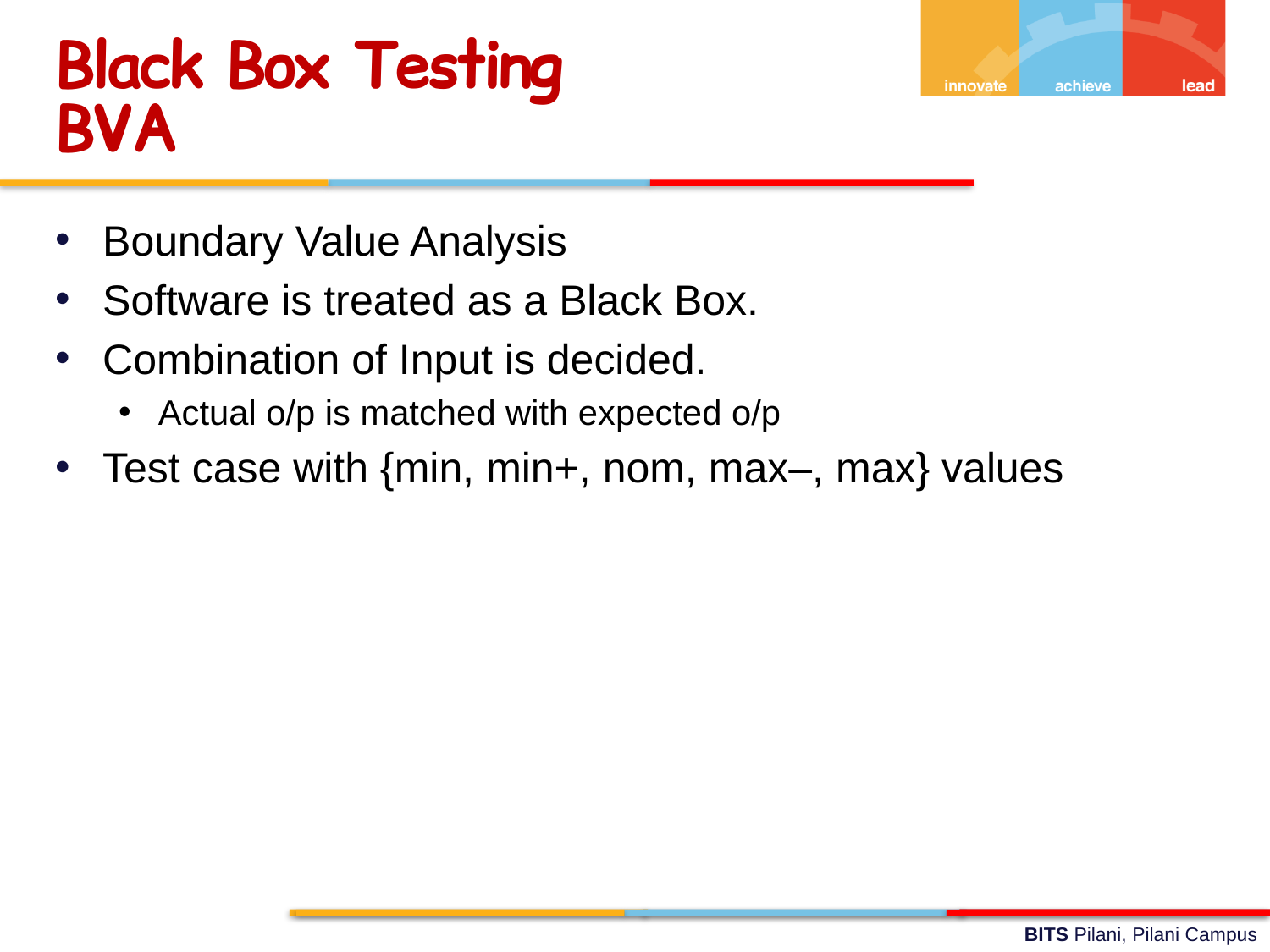

Black Box Testing
BVA
Boundary Value Analysis
Software is treated as a Black Box.
Combination of Input is decided.
Actual o/p is matched with expected o/p
Test case with {min, min+, nom, max–, max} values